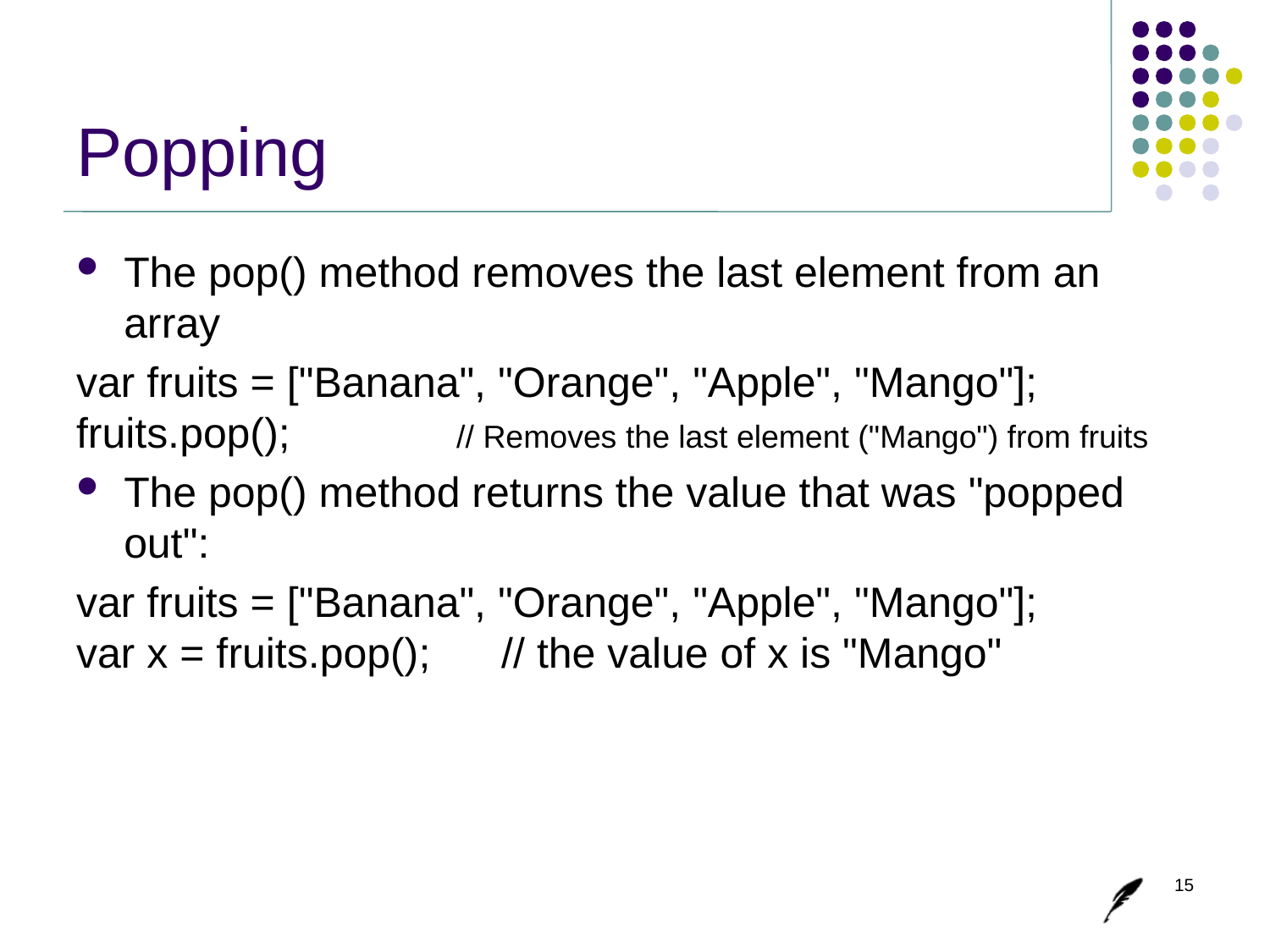

# Popping
The pop() method removes the last element from an array
var fruits = ["Banana", "Orange", "Apple", "Mango"];
fruits.pop();              // Removes the last element ("Mango") from fruits
The pop() method returns the value that was "popped out":
var fruits = ["Banana", "Orange", "Apple", "Mango"];
var x = fruits.pop();      // the value of x is "Mango"
15